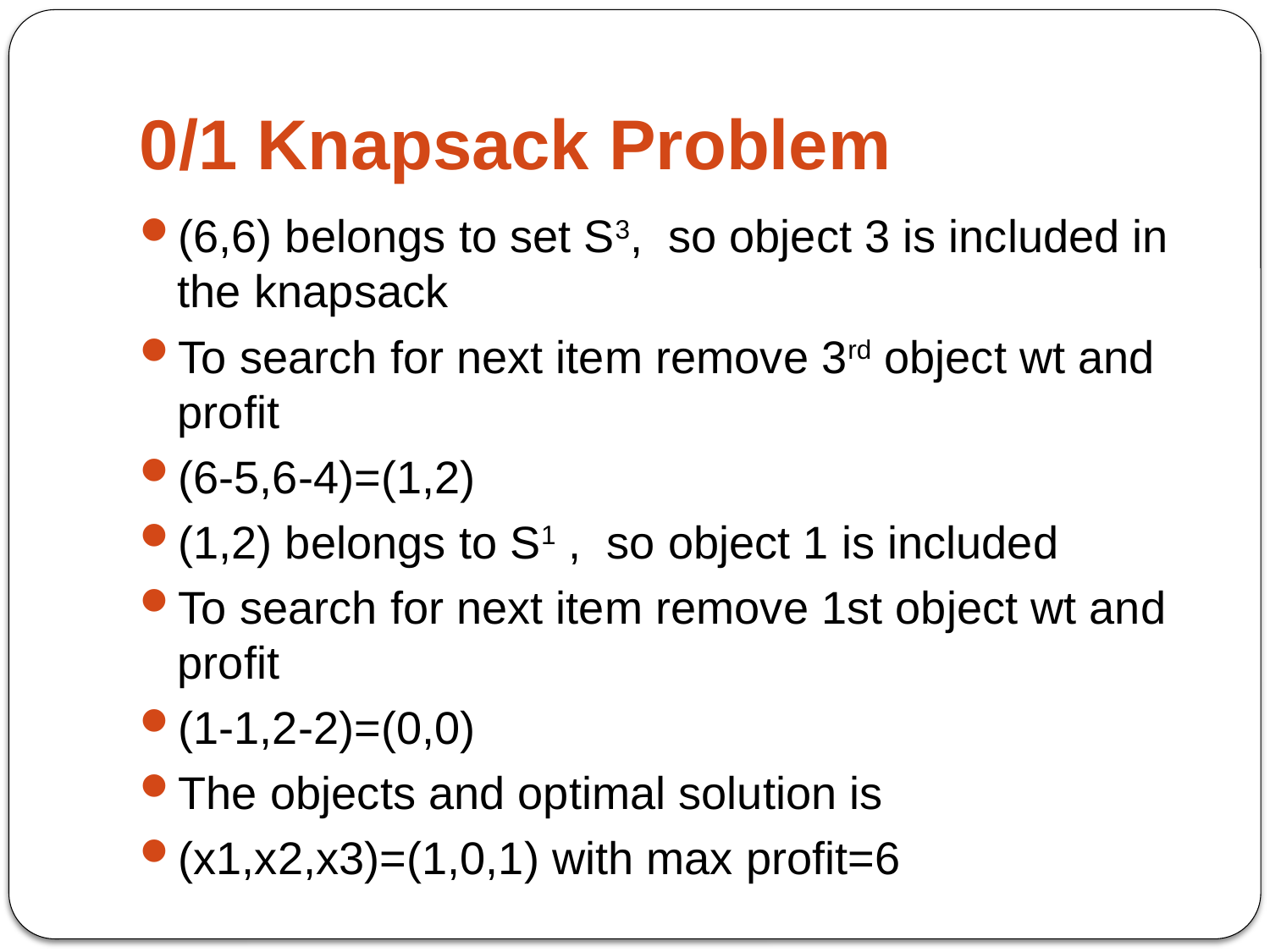

# 0/1 Knapsack Problem
(6,6) belongs to set S3,  so object 3 is included in the knapsack
To search for next item remove 3rd object wt and profit
(6-5,6-4)=(1,2)
(1,2) belongs to S1 ,  so object 1 is included
To search for next item remove 1st object wt and profit
(1-1,2-2)=(0,0)
The objects and optimal solution is
(x1,x2,x3)=(1,0,1) with max profit=6